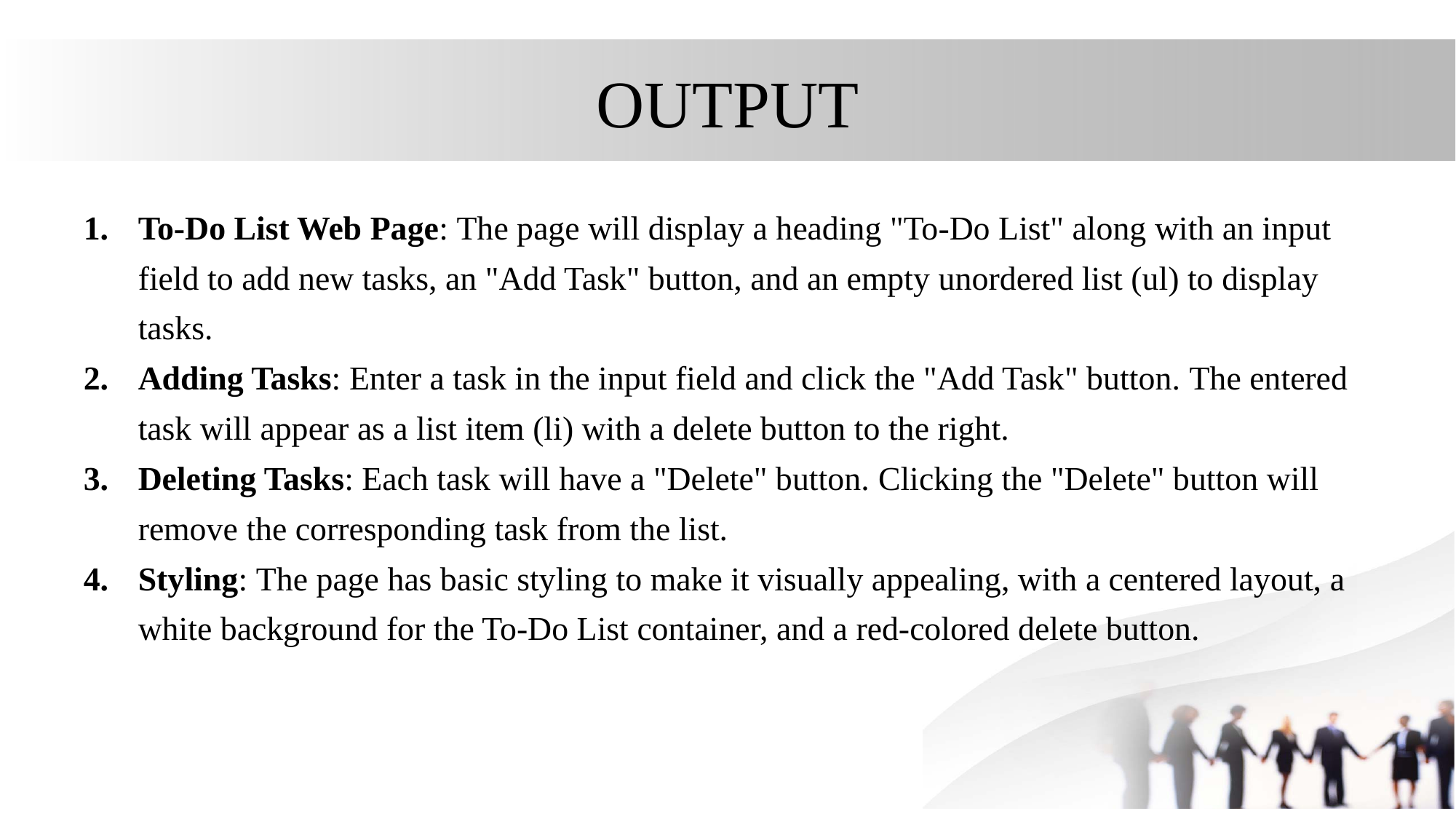

# OUTPUT
To-Do List Web Page: The page will display a heading "To-Do List" along with an input field to add new tasks, an "Add Task" button, and an empty unordered list (ul) to display tasks.
Adding Tasks: Enter a task in the input field and click the "Add Task" button. The entered task will appear as a list item (li) with a delete button to the right.
Deleting Tasks: Each task will have a "Delete" button. Clicking the "Delete" button will remove the corresponding task from the list.
Styling: The page has basic styling to make it visually appealing, with a centered layout, a white background for the To-Do List container, and a red-colored delete button.